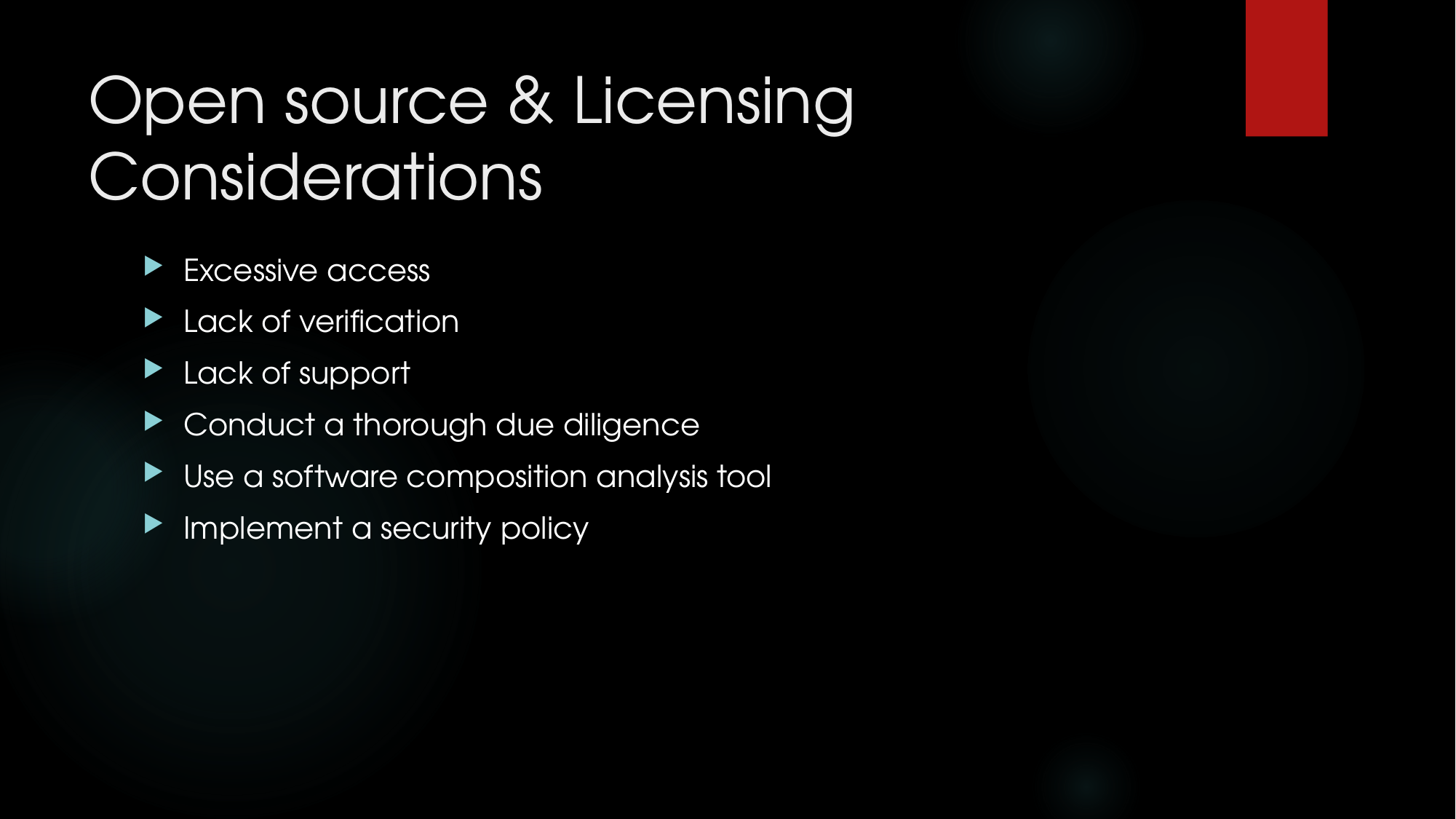

# Open source & Licensing Considerations
Excessive access
Lack of verification
Lack of support
Conduct a thorough due diligence
Use a software composition analysis tool
Implement a security policy